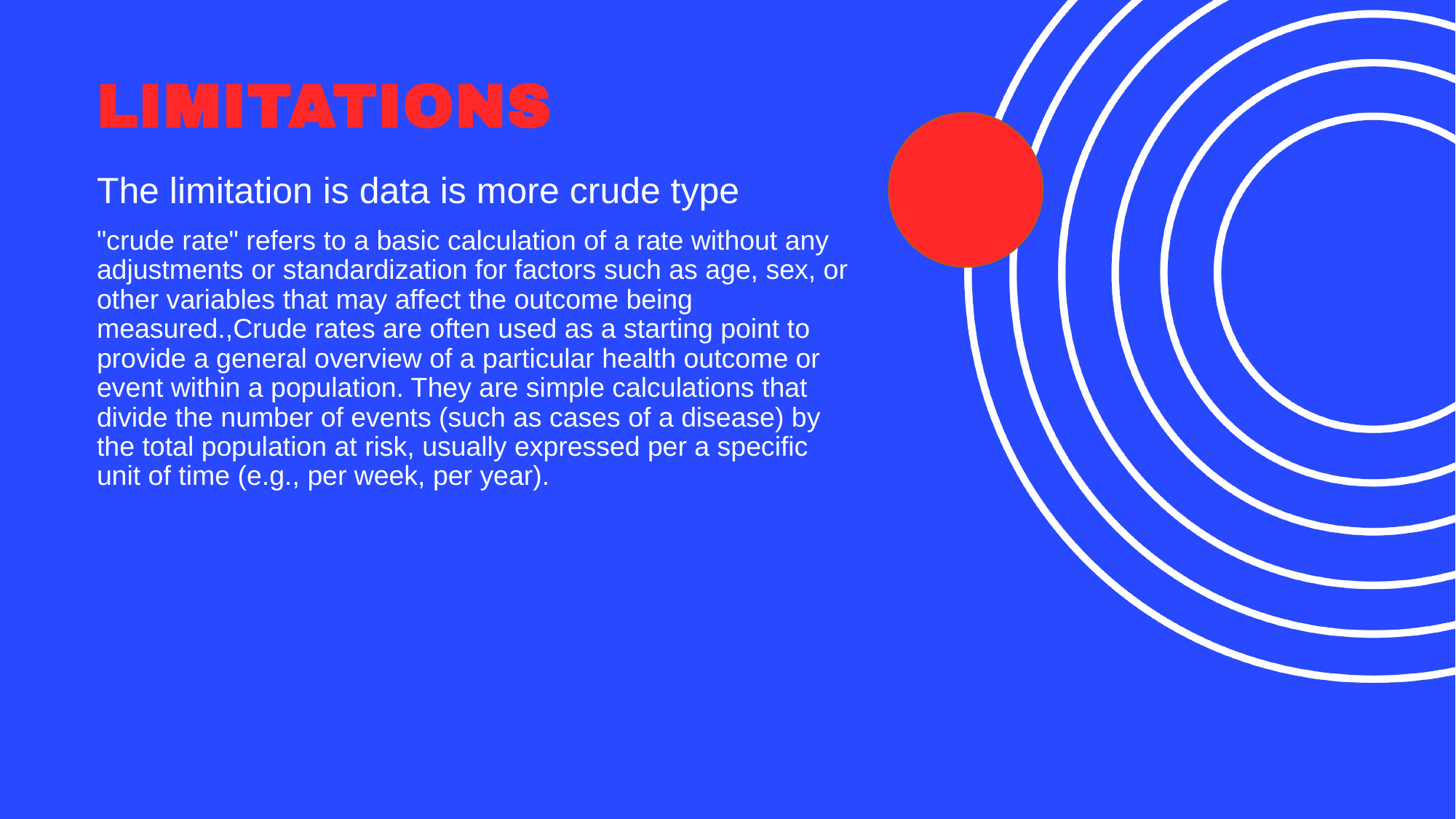

# LIMITATIONS
The limitation is data is more crude type
"crude rate" refers to a basic calculation of a rate without any adjustments or standardization for factors such as age, sex, or other variables that may affect the outcome being measured.,Crude rates are often used as a starting point to provide a general overview of a particular health outcome or event within a population. They are simple calculations that divide the number of events (such as cases of a disease) by the total population at risk, usually expressed per a specific unit of time (e.g., per week, per year).